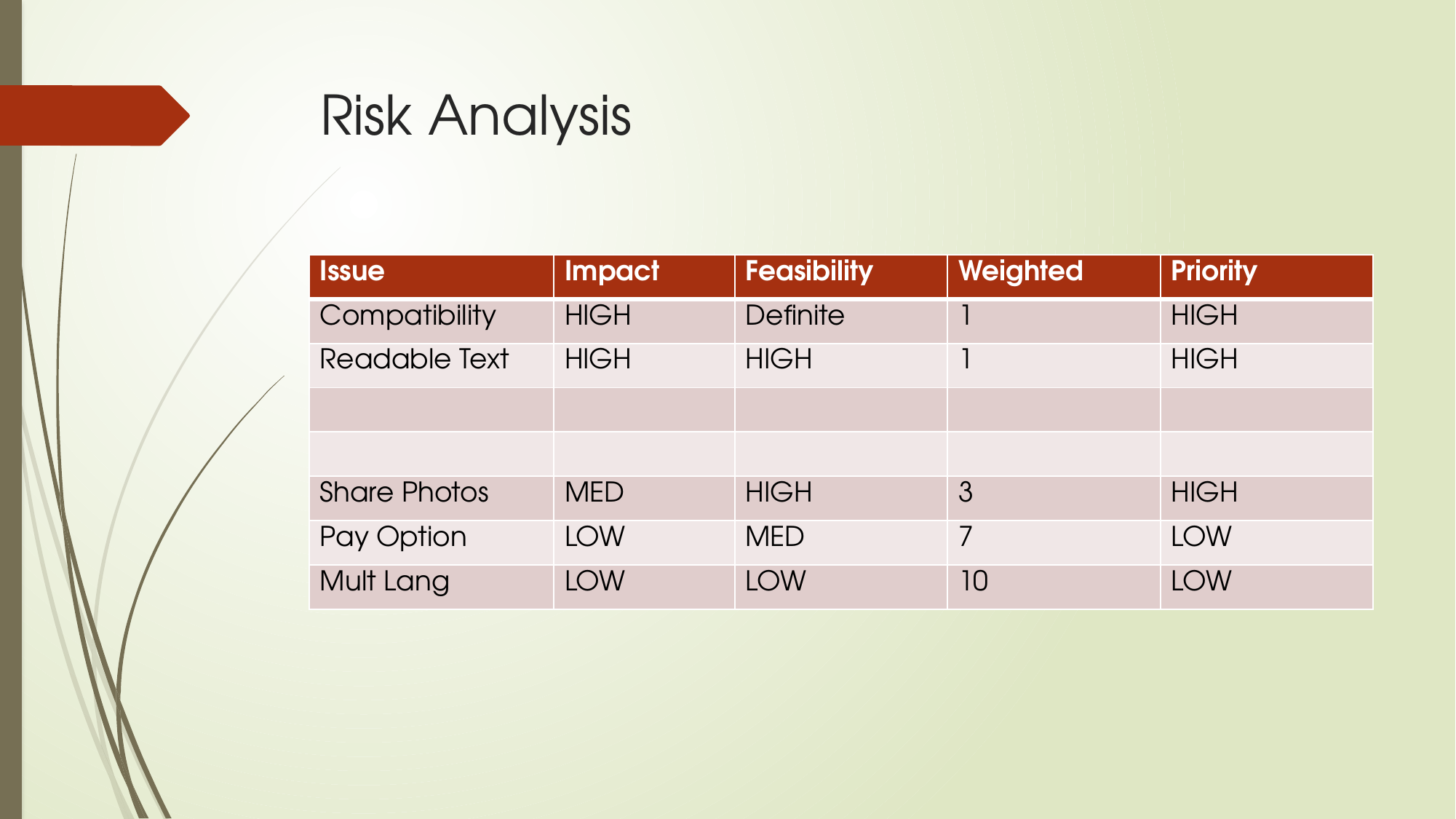

# Risk Analysis
| Issue | Impact | Feasibility | Weighted | Priority |
| --- | --- | --- | --- | --- |
| Compatibility | HIGH | Definite | 1 | HIGH |
| Readable Text | HIGH | HIGH | 1 | HIGH |
|  |  |  |  |  |
|  |  |  |  |  |
| Share Photos | MED | HIGH | 3 | HIGH |
| Pay Option | LOW | MED | 7 | LOW |
| Mult Lang | LOW | LOW | 10 | LOW |